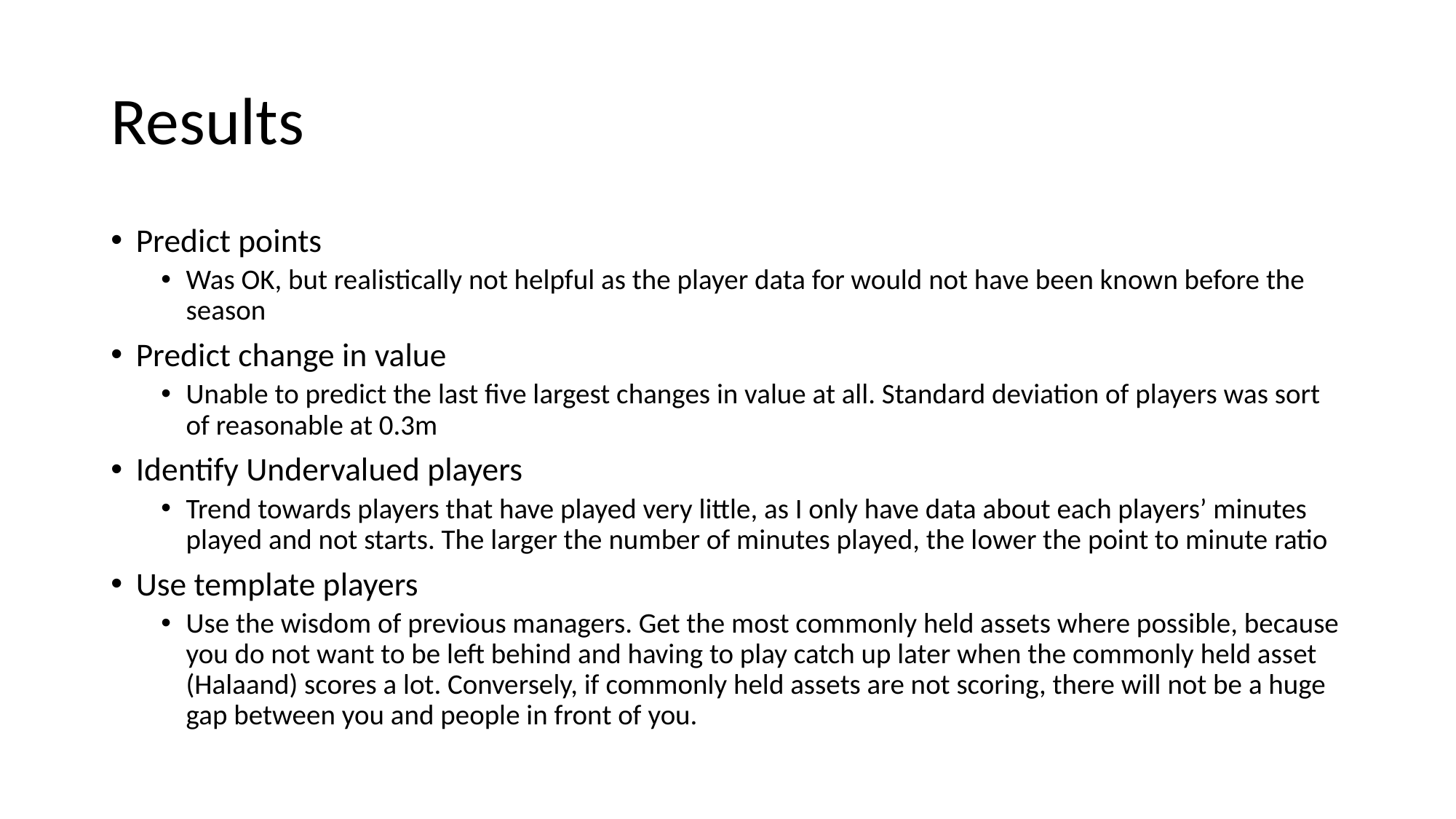

# Results
Predict points
Was OK, but realistically not helpful as the player data for would not have been known before the season
Predict change in value
Unable to predict the last five largest changes in value at all. Standard deviation of players was sort of reasonable at 0.3m
Identify Undervalued players
Trend towards players that have played very little, as I only have data about each players’ minutes played and not starts. The larger the number of minutes played, the lower the point to minute ratio
Use template players
Use the wisdom of previous managers. Get the most commonly held assets where possible, because you do not want to be left behind and having to play catch up later when the commonly held asset (Halaand) scores a lot. Conversely, if commonly held assets are not scoring, there will not be a huge gap between you and people in front of you.